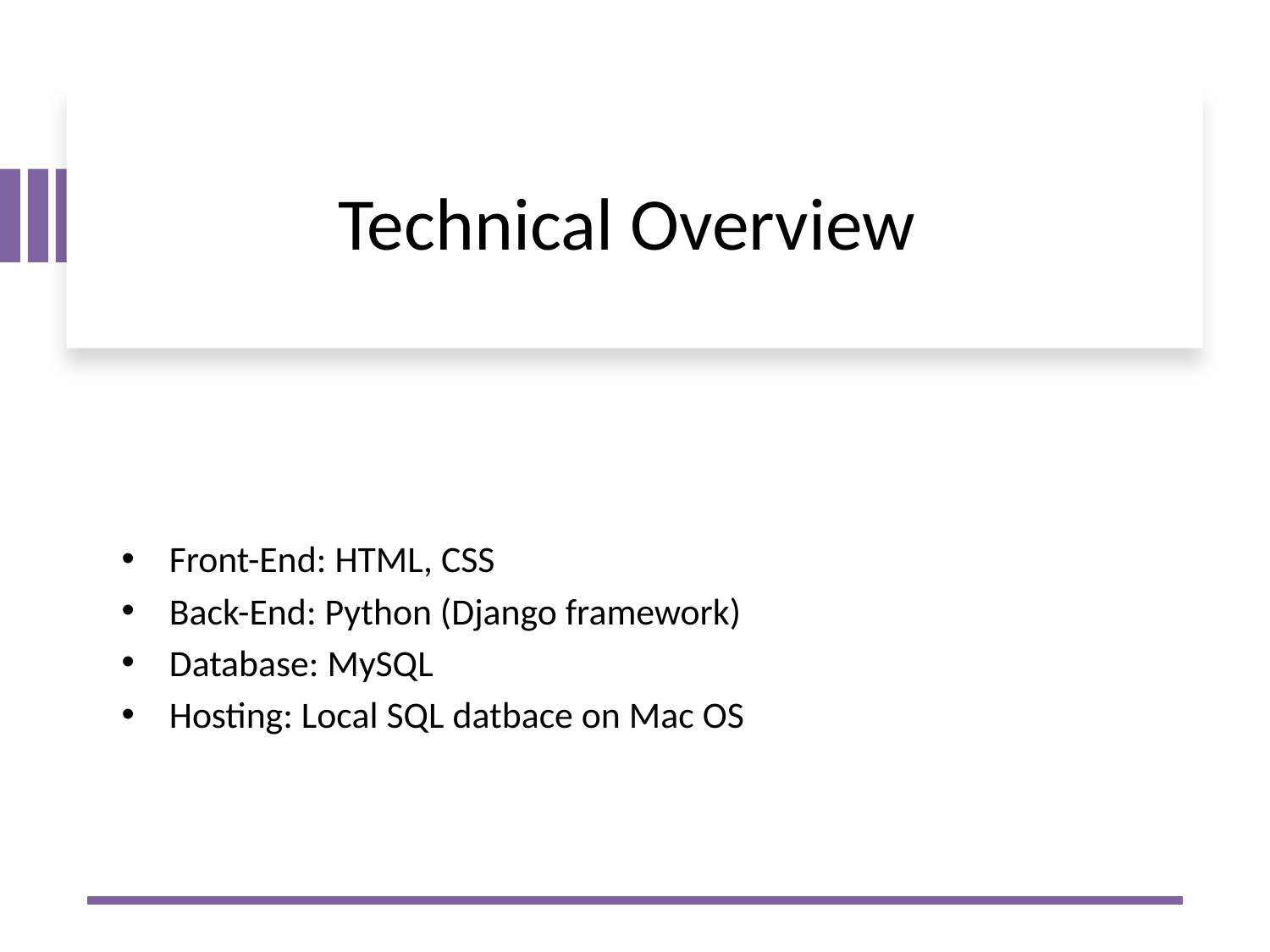

# Technical Overview

Front-End: HTML, CSS
Back-End: Python (Django framework)
Database: MySQL
Hosting: Local SQL datbace on Mac OS